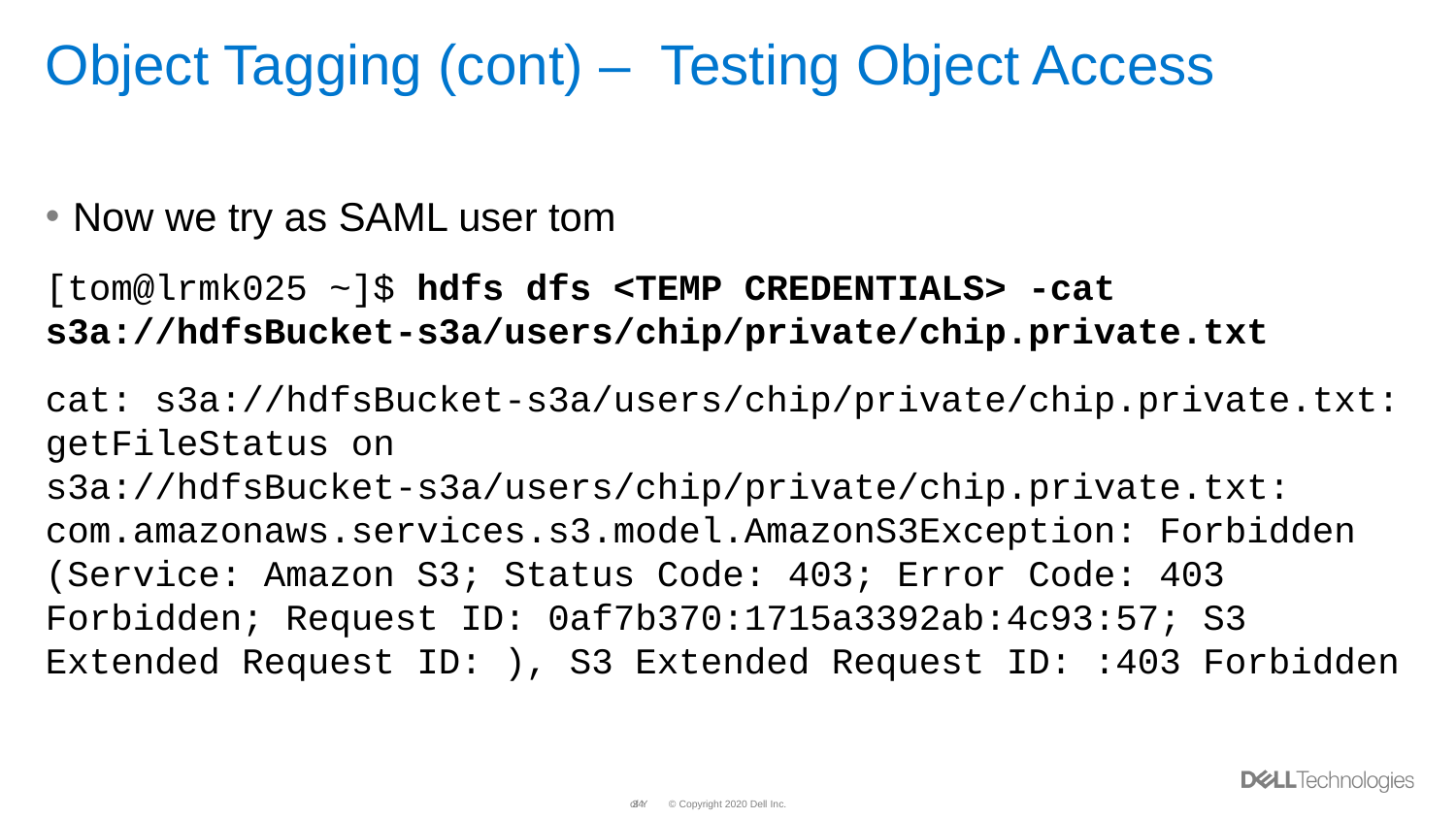

# Object Tagging (cont) –  Testing Object Access
Now we try as SAML user tom
[tom@lrmk025 ~]$ hdfs dfs <TEMP CREDENTIALS> -cat s3a://hdfsBucket-s3a/users/chip/private/chip.private.txt
cat: s3a://hdfsBucket-s3a/users/chip/private/chip.private.txt: getFileStatus on s3a://hdfsBucket-s3a/users/chip/private/chip.private.txt: com.amazonaws.services.s3.model.AmazonS3Exception: Forbidden (Service: Amazon S3; Status Code: 403; Error Code: 403 Forbidden; Request ID: 0af7b370:1715a3392ab:4c93:57; S3 Extended Request ID: ), S3 Extended Request ID: :403 Forbidden